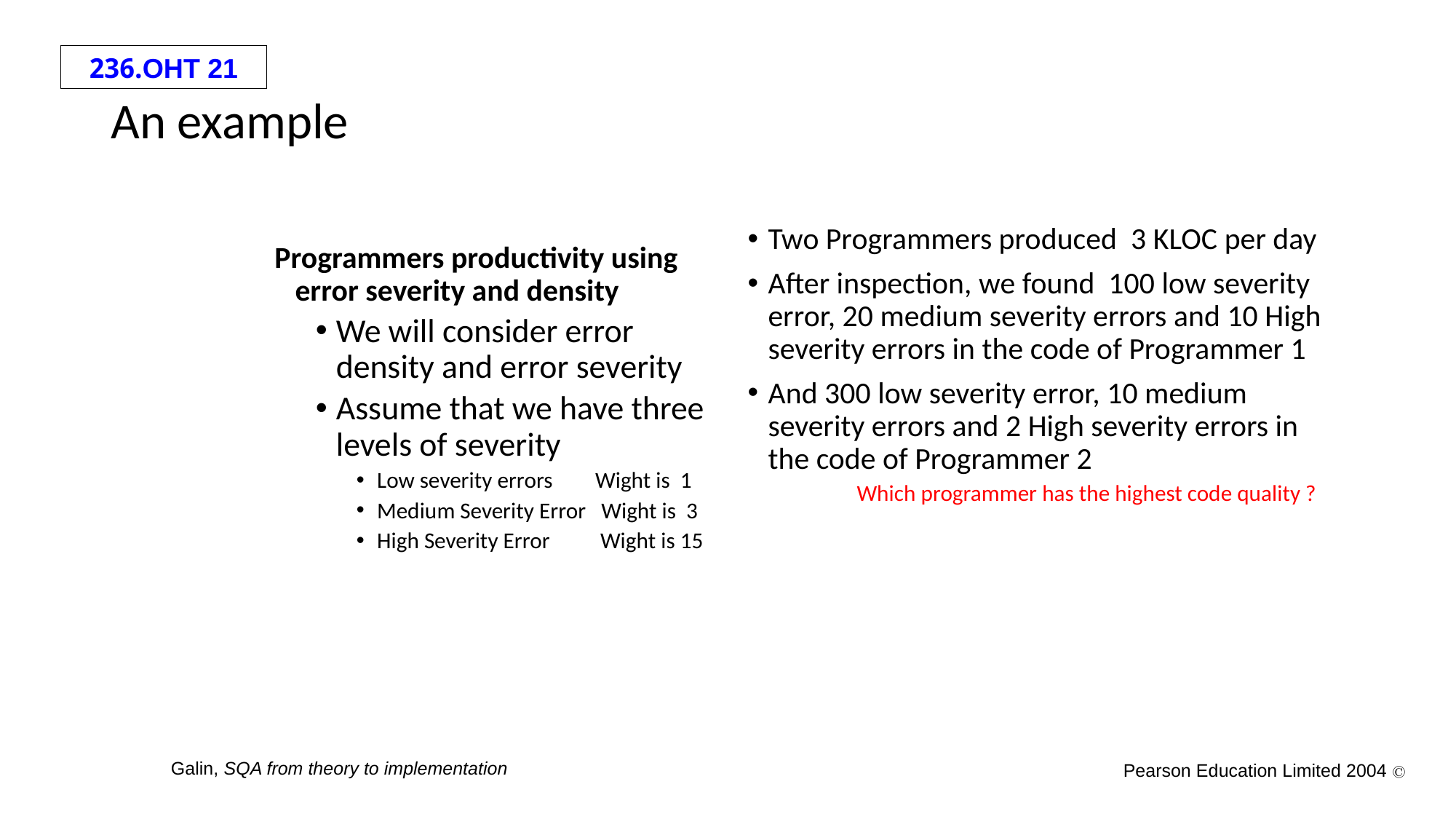

# An example
Two Programmers produced  3 KLOC per day
After inspection, we found  100 low severity error, 20 medium severity errors and 10 High severity errors in the code of Programmer 1
And 300 low severity error, 10 medium severity errors and 2 High severity errors in the code of Programmer 2
Which programmer has the highest code quality ?
Programmers productivity using error severity and density
We will consider error density and error severity
Assume that we have three levels of severity
Low severity errors	Wight is  1
Medium Severity Error   Wight is  3
High Severity Error  	 Wight is 15